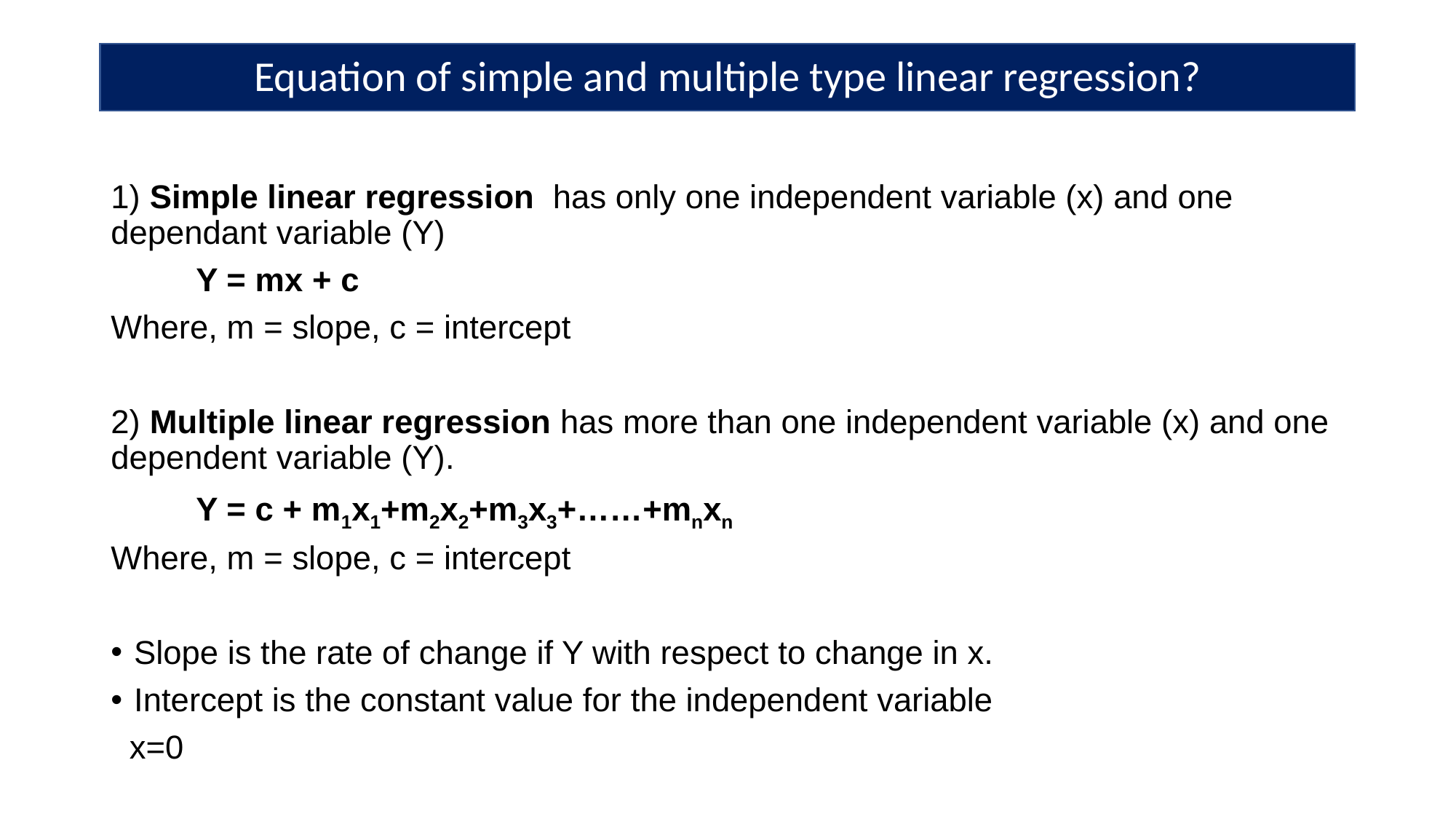

# Equation of simple and multiple type linear regression?
1) Simple linear regression  has only one independent variable (x) and one dependant variable (Y)
	Y = mx + c
Where, m = slope, c = intercept

2) Multiple linear regression has more than one independent variable (x) and one dependent variable (Y).
	Y = c + m1x1+m2x2+m3x3+……+mnxn
Where, m = slope, c = intercept

Slope is the rate of change if Y with respect to change in x.
Intercept is the constant value for the independent variable
  x=0